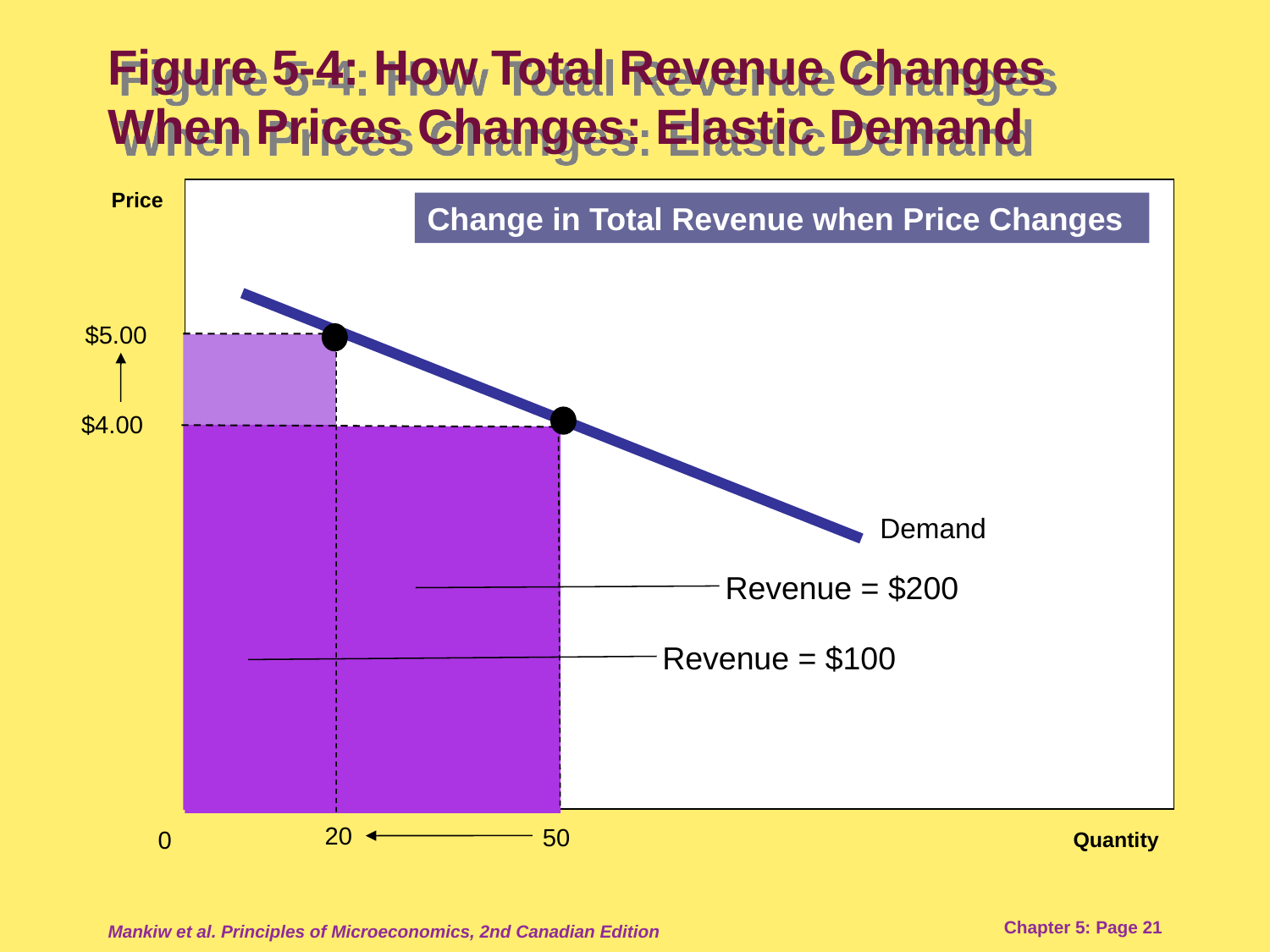

# Figure 5-4: How Total Revenue Changes When Prices Changes: Elastic Demand

Price
Change in Total Revenue when Price Changes

Demand
$5.00

$4.00

Revenue = $200

Revenue = $100

20
50
0
Quantity
Mankiw et al. Principles of Microeconomics, 2nd Canadian Edition
Chapter 5: Page 21